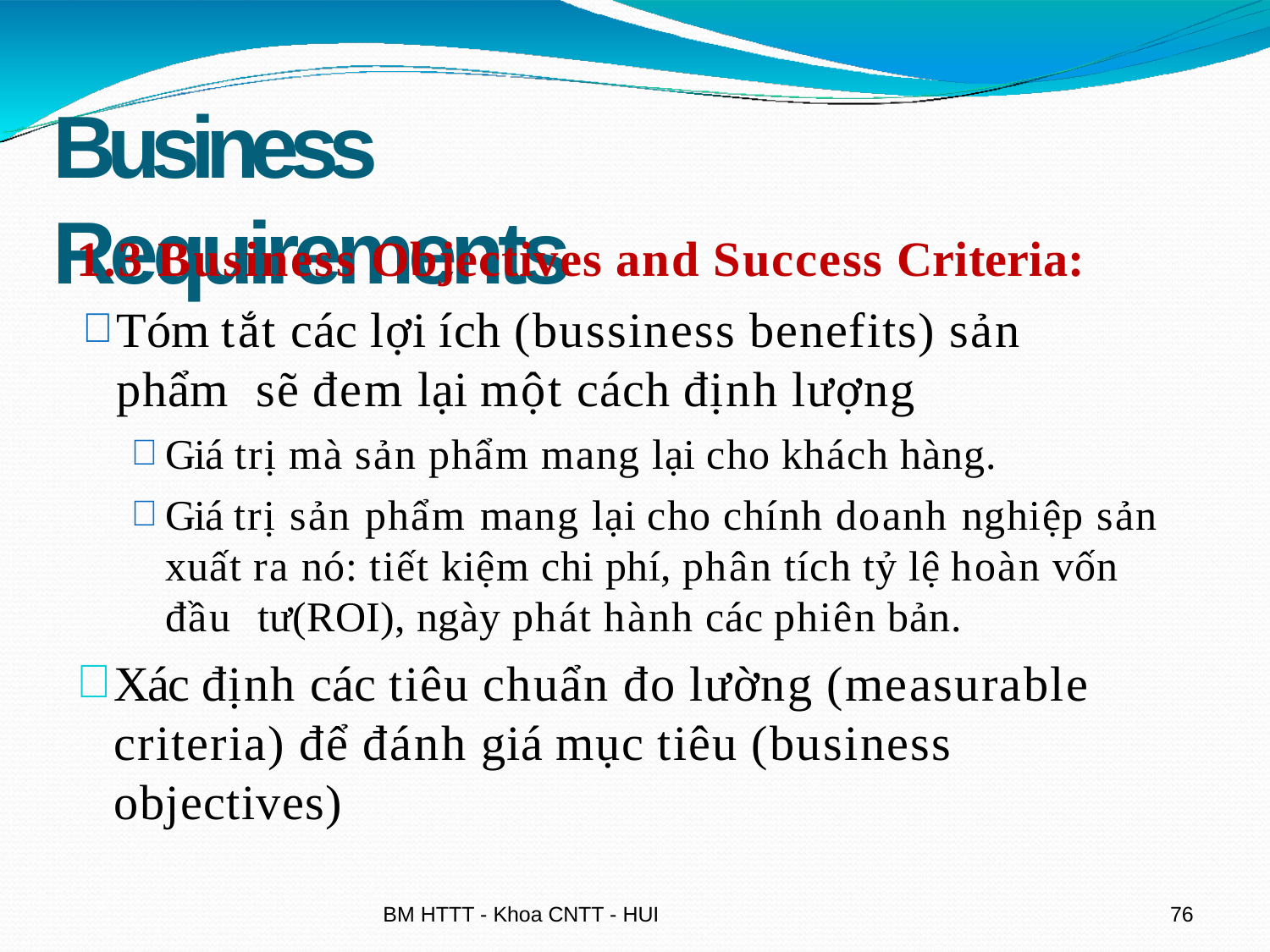

# Business Requirements
1.3 Business Objectives and Success Criteria:
Tóm tắt các lợi ích (bussiness benefits) sản phẩm  sẽ đem lại một cách định lượng
Giá trị mà sản phẩm mang lại cho khách hàng.
Giá trị sản phẩm mang lại cho chính doanh nghiệp sản  xuất ra nó: tiết kiệm chi phí, phân tích tỷ lệ hoàn vốn đầu  tư(ROI), ngày phát hành các phiên bản.
Xác định các tiêu chuẩn đo lường (measurable
criteria) để đánh giá mục tiêu (business objectives)
BM HTTT - Khoa CNTT - HUI
76